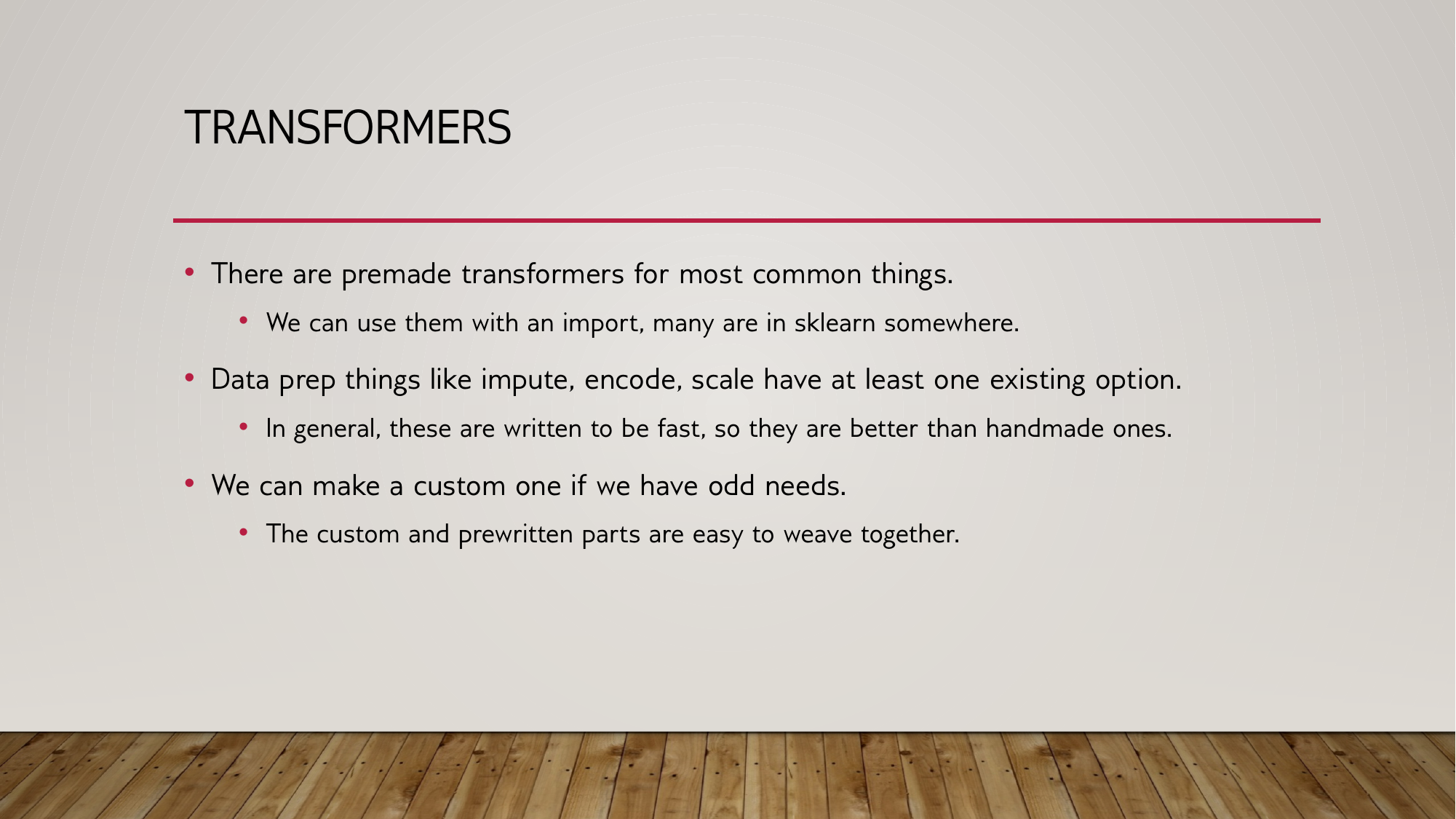

# Transformers
There are premade transformers for most common things.
We can use them with an import, many are in sklearn somewhere.
Data prep things like impute, encode, scale have at least one existing option.
In general, these are written to be fast, so they are better than handmade ones.
We can make a custom one if we have odd needs.
The custom and prewritten parts are easy to weave together.